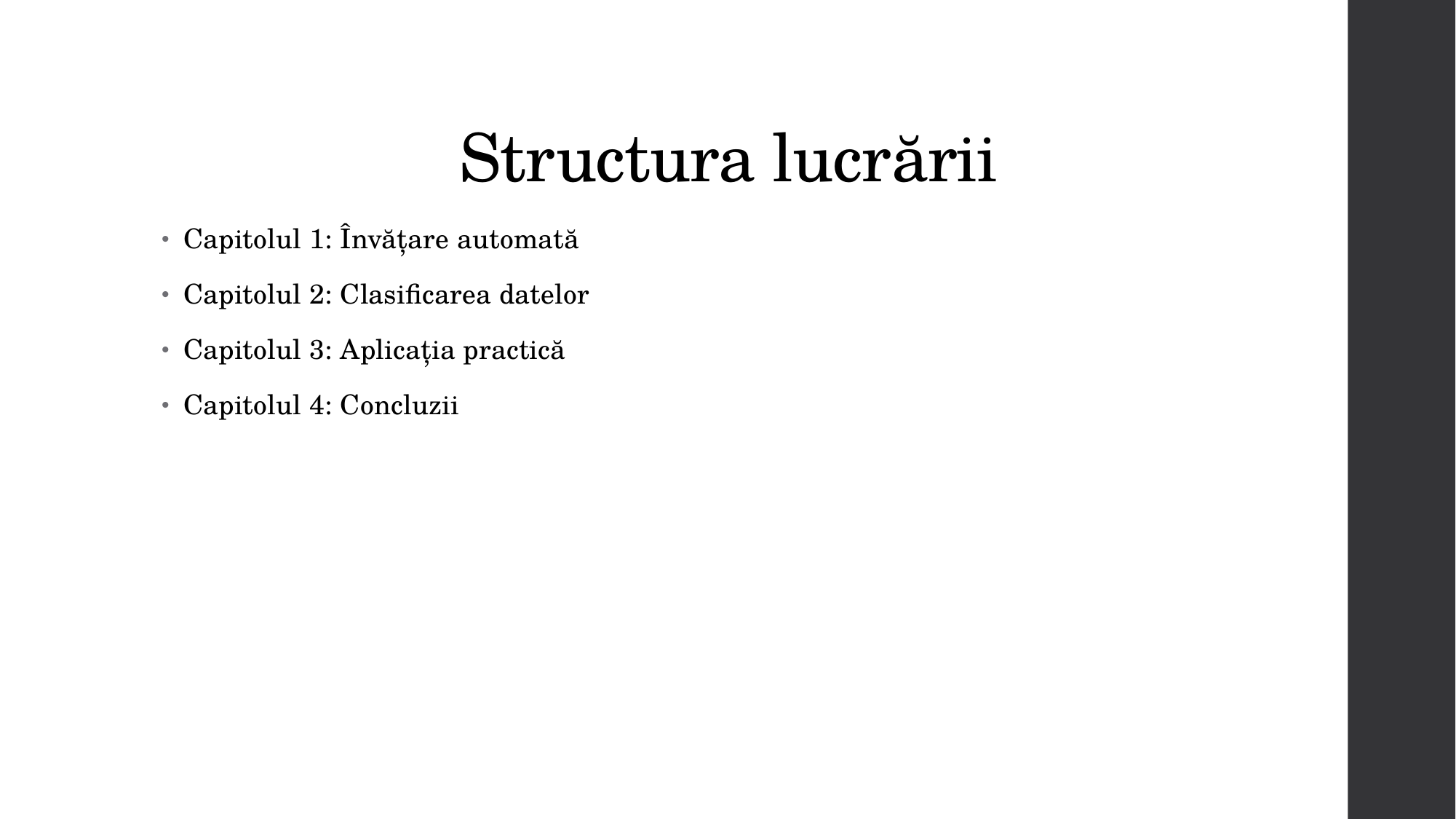

# Structura lucrării
Capitolul 1: Învățare automată
Capitolul 2: Clasificarea datelor
Capitolul 3: Aplicația practică
Capitolul 4: Concluzii